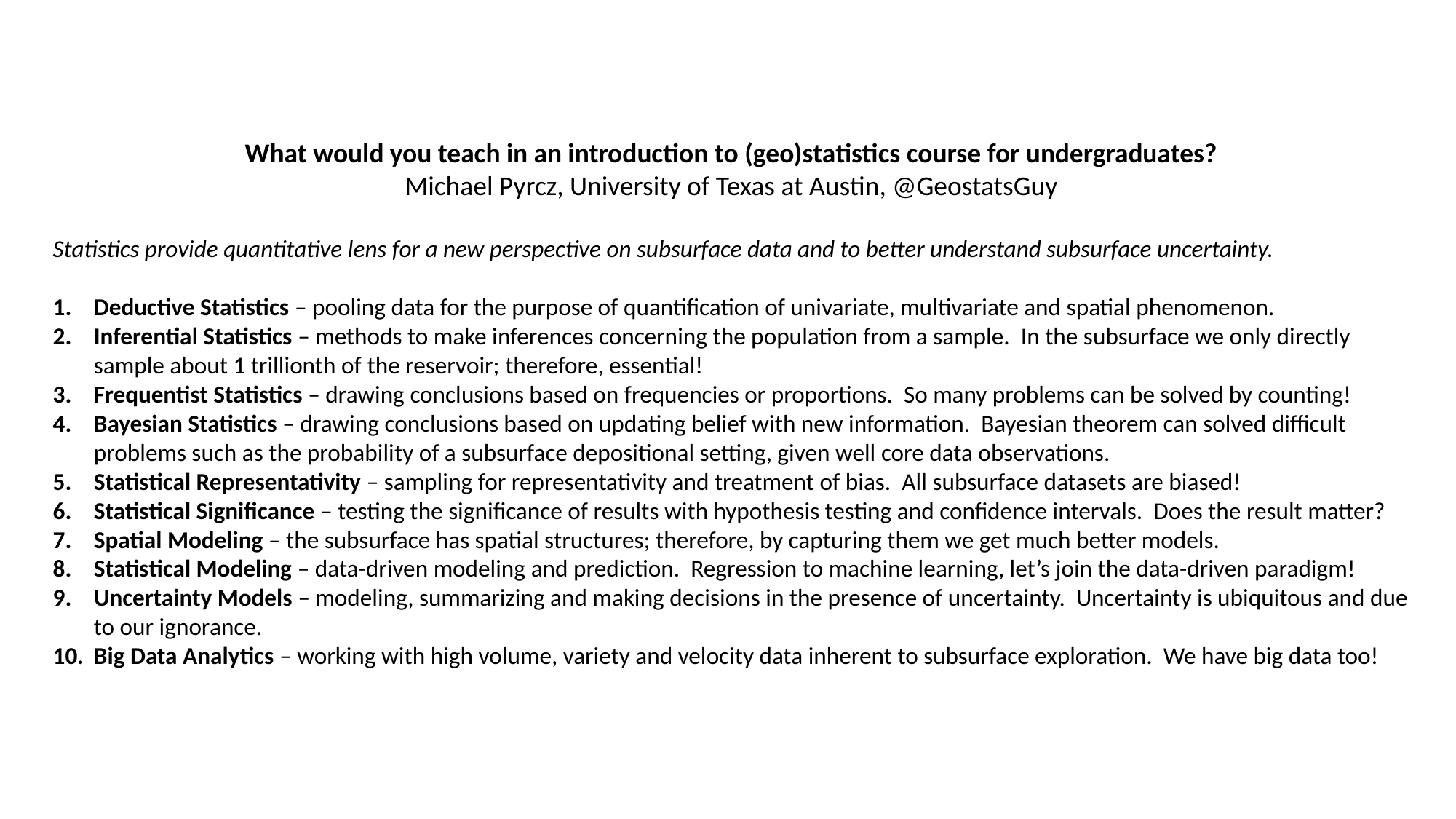

What would you teach in an introduction to (geo)statistics course for undergraduates?
Michael Pyrcz, University of Texas at Austin, @GeostatsGuy

Statistics provide quantitative lens for a new perspective on subsurface data and to better understand subsurface uncertainty.

Deductive Statistics – pooling data for the purpose of quantification of univariate, multivariate and spatial phenomenon.
Inferential Statistics – methods to make inferences concerning the population from a sample.  In the subsurface we only directly sample about 1 trillionth of the reservoir; therefore, essential!
Frequentist Statistics – drawing conclusions based on frequencies or proportions.  So many problems can be solved by counting!
Bayesian Statistics – drawing conclusions based on updating belief with new information.  Bayesian theorem can solved difficult problems such as the probability of a subsurface depositional setting, given well core data observations.
Statistical Representativity – sampling for representativity and treatment of bias.  All subsurface datasets are biased!
Statistical Significance – testing the significance of results with hypothesis testing and confidence intervals.  Does the result matter?
Spatial Modeling – the subsurface has spatial structures; therefore, by capturing them we get much better models.
Statistical Modeling – data-driven modeling and prediction.  Regression to machine learning, let’s join the data-driven paradigm!
Uncertainty Models – modeling, summarizing and making decisions in the presence of uncertainty.  Uncertainty is ubiquitous and due to our ignorance.
Big Data Analytics – working with high volume, variety and velocity data inherent to subsurface exploration.  We have big data too!